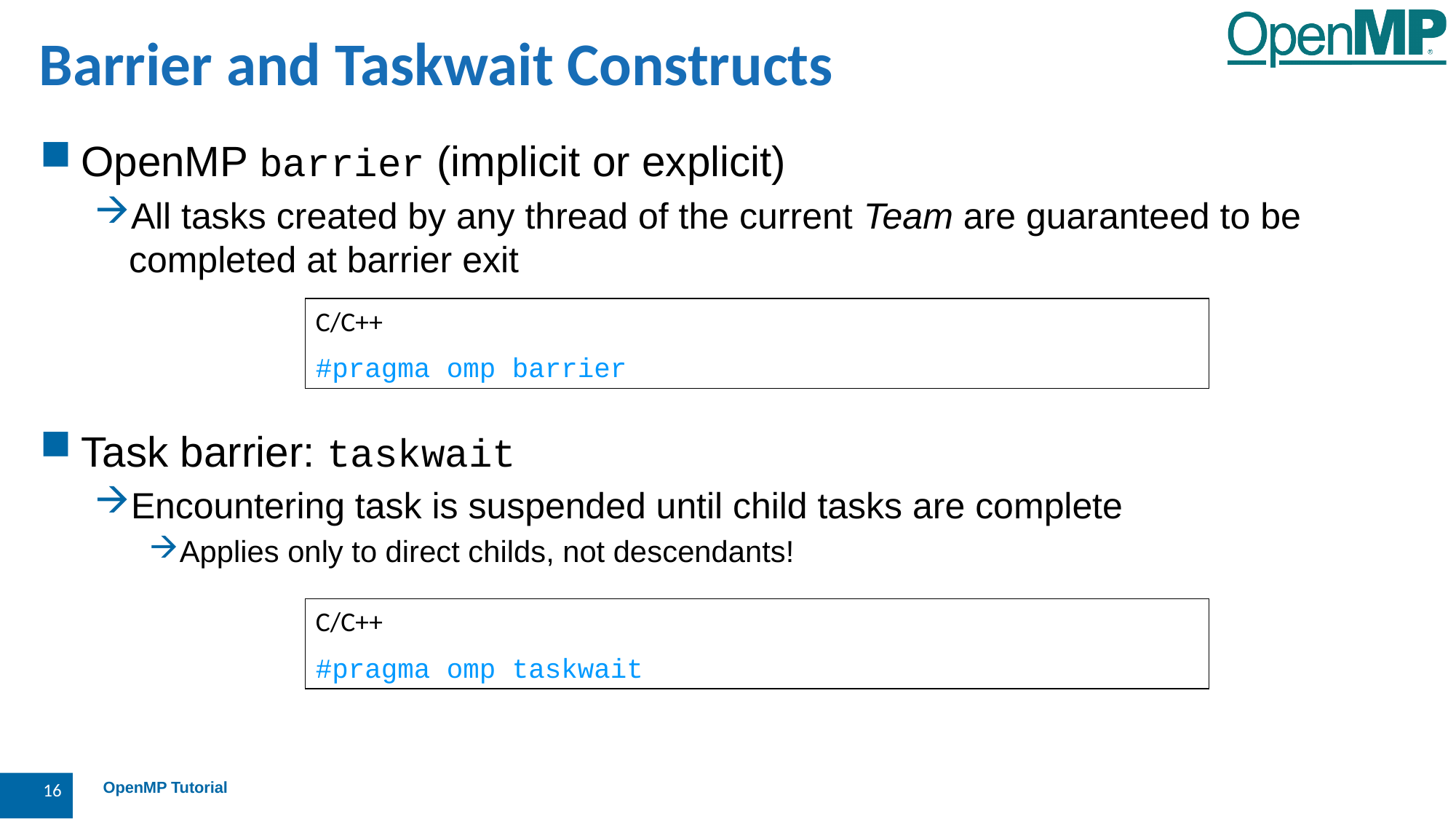

Barrier and Taskwait Constructs
OpenMP barrier (implicit or explicit)
All tasks created by any thread of the current Team are guaranteed to be completed at barrier exit

Task barrier: taskwait
Encountering task is suspended until child tasks are complete
Applies only to direct childs, not descendants!
C/C++
#pragma omp barrier
C/C++
#pragma omp taskwait